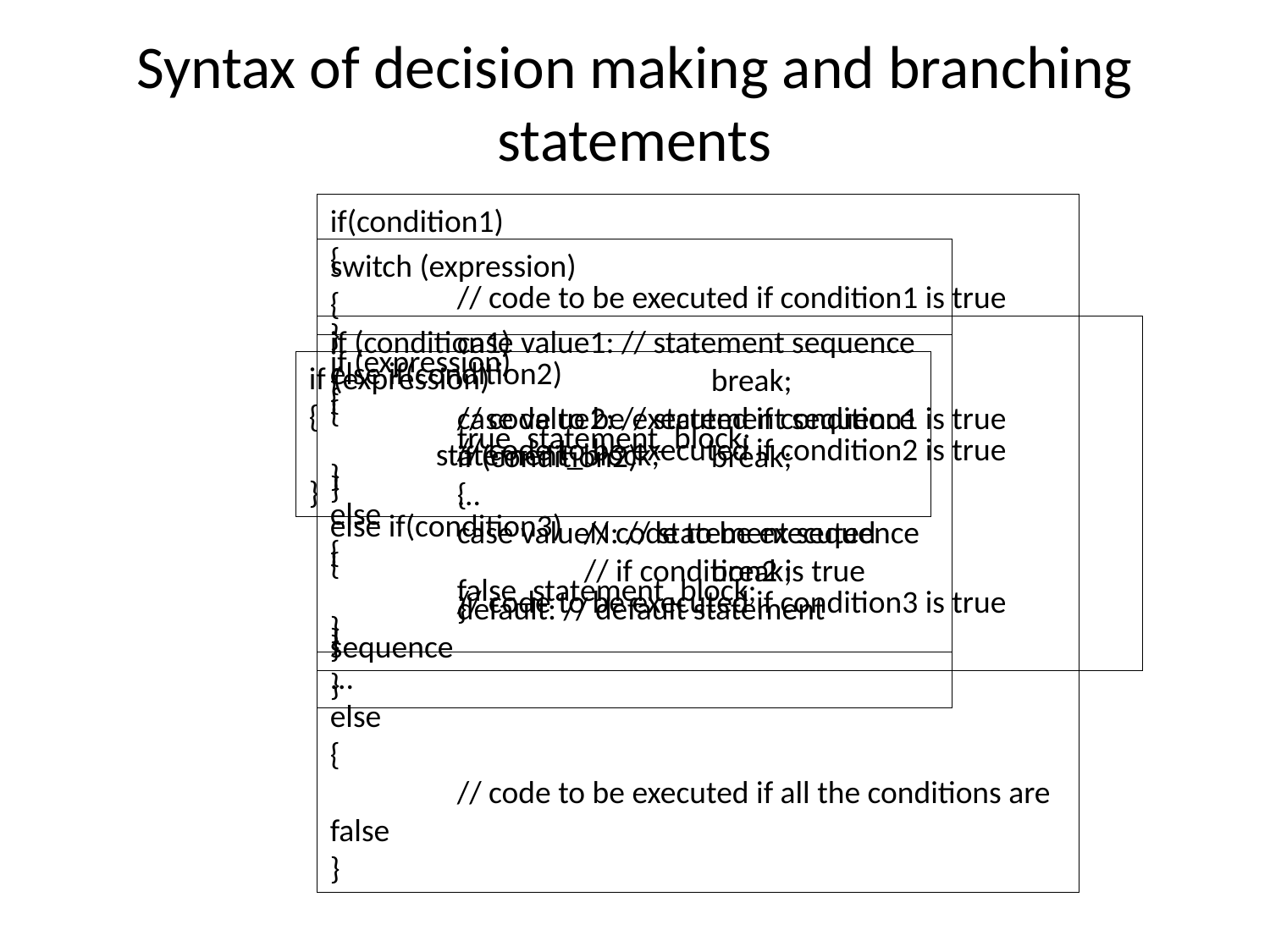

# Syntax of decision making and branching statements
if(condition1)
{
	// code to be executed if condition1 is true
}
else if(condition2)
{
	// code to be executed if condition2 is true
}
else if(condition3)
{
	// code to be executed if condition3 is true
}
...
else
{
	// code to be executed if all the conditions are false
}
switch (expression)
{
	case value1: // statement sequence
			break;
	case value2: // statement sequence
			break;
	...
	case valueN: // statement sequence
			break;
	default: // default statement sequence
}
if (condition1)
{
	// code to be executed if condition1 is true
	if (condition2)
	{
		// code to be executed
		// if condition2 is true
	}
}
if (expression)
{
	true_statement_block;
}
else
{
	false_statement_block;
}
if (expression)
{
	statement_block;
}